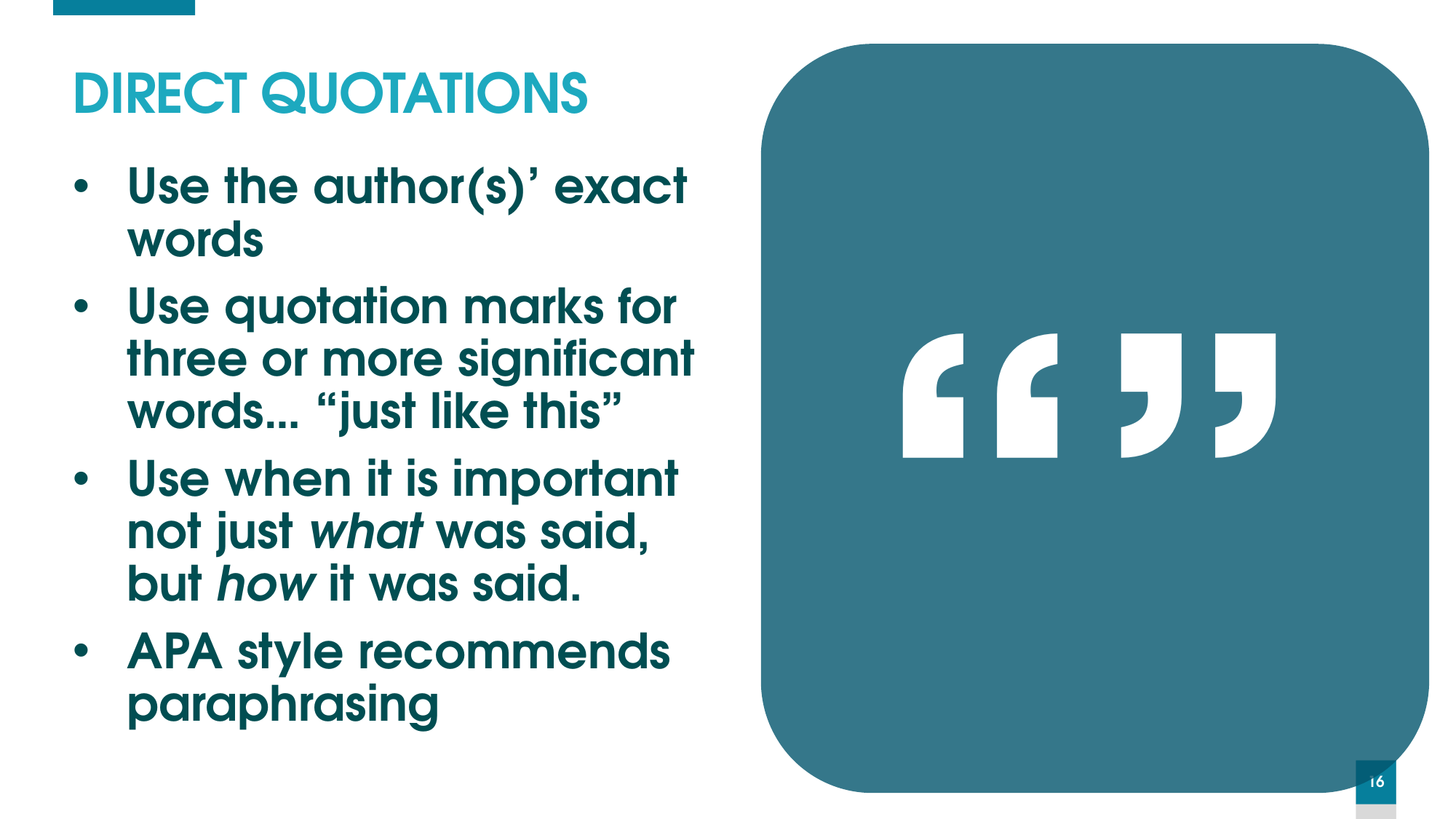

# DIRECT QUOTATIONS
Use the author(s)’ exact words
Use quotation marks for three or more significant words… “just like this”
Use when it is important not just what was said, but how it was said.
APA style recommends paraphrasing

“”